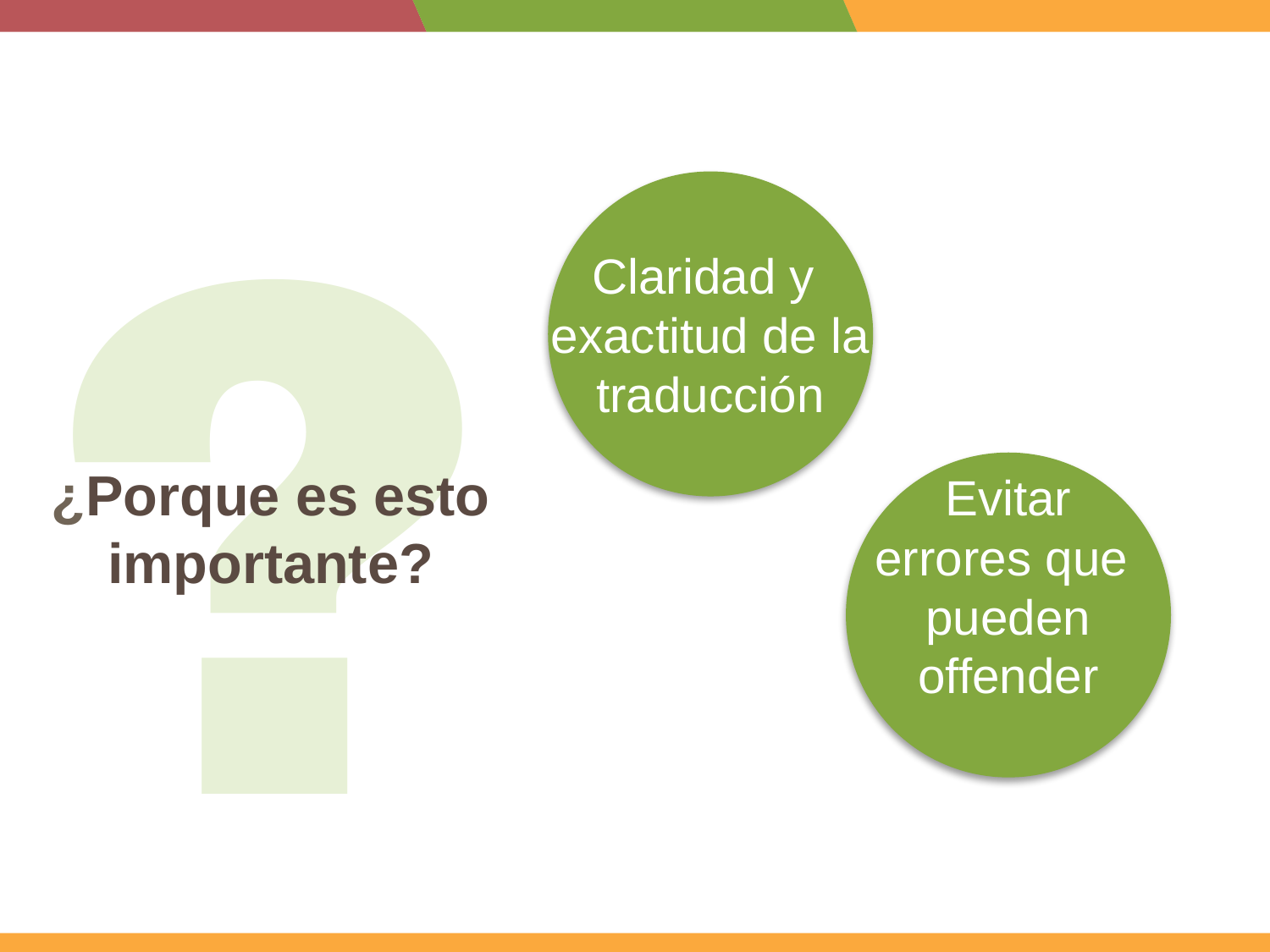

?
Claridad y
exactitud de la
traducción
¿Porque es esto importante?
Evitar
errores que
pueden
offender